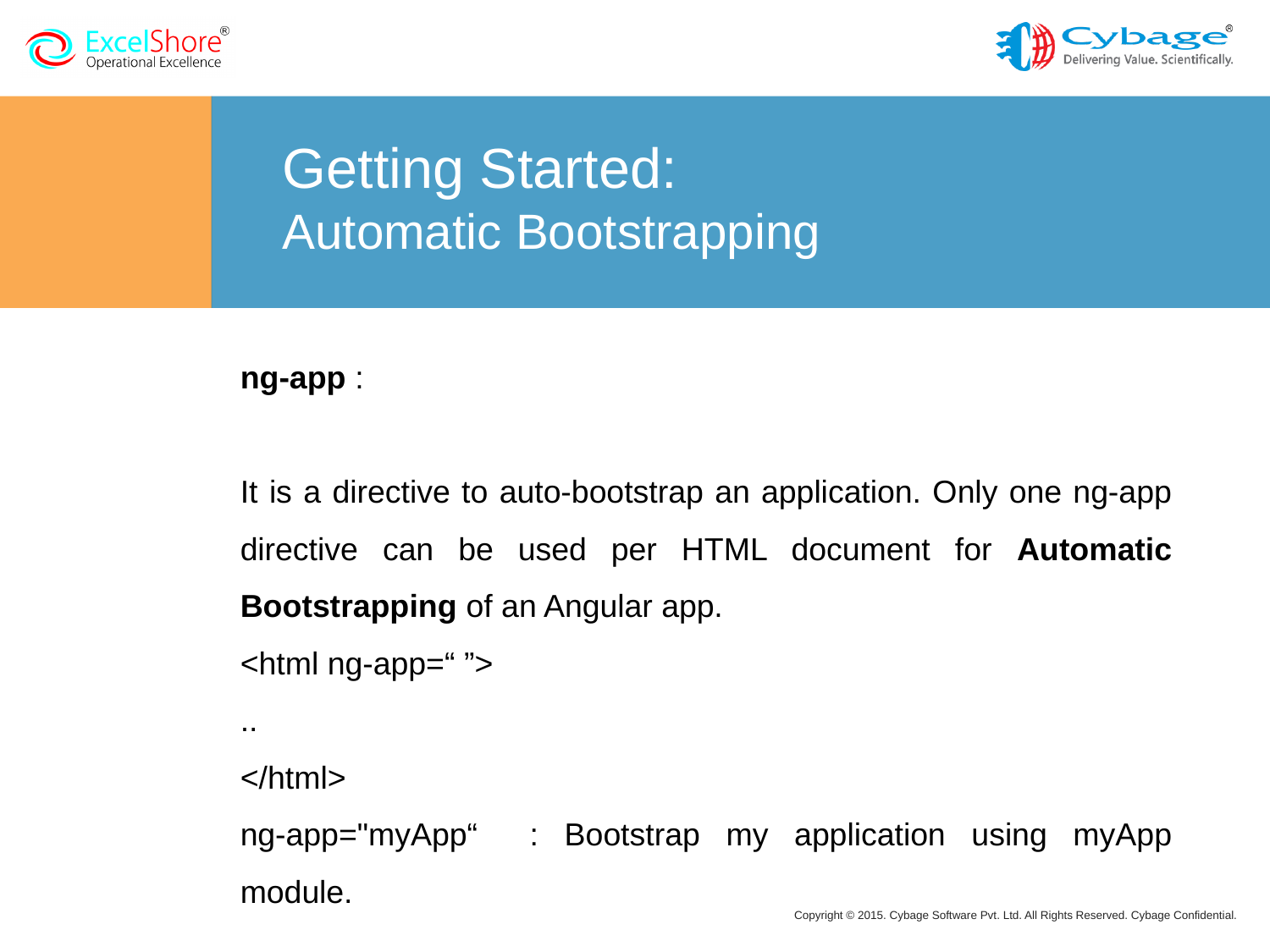

# Getting Started: Automatic Bootstrapping
ng-app :

It is a directive to auto-bootstrap an application. Only one ng-app directive can be used per HTML document for Automatic Bootstrapping of an Angular app.
<html ng-app=“ ”>
..
</html>
ng-app="myApp“  : Bootstrap my application using myApp module.